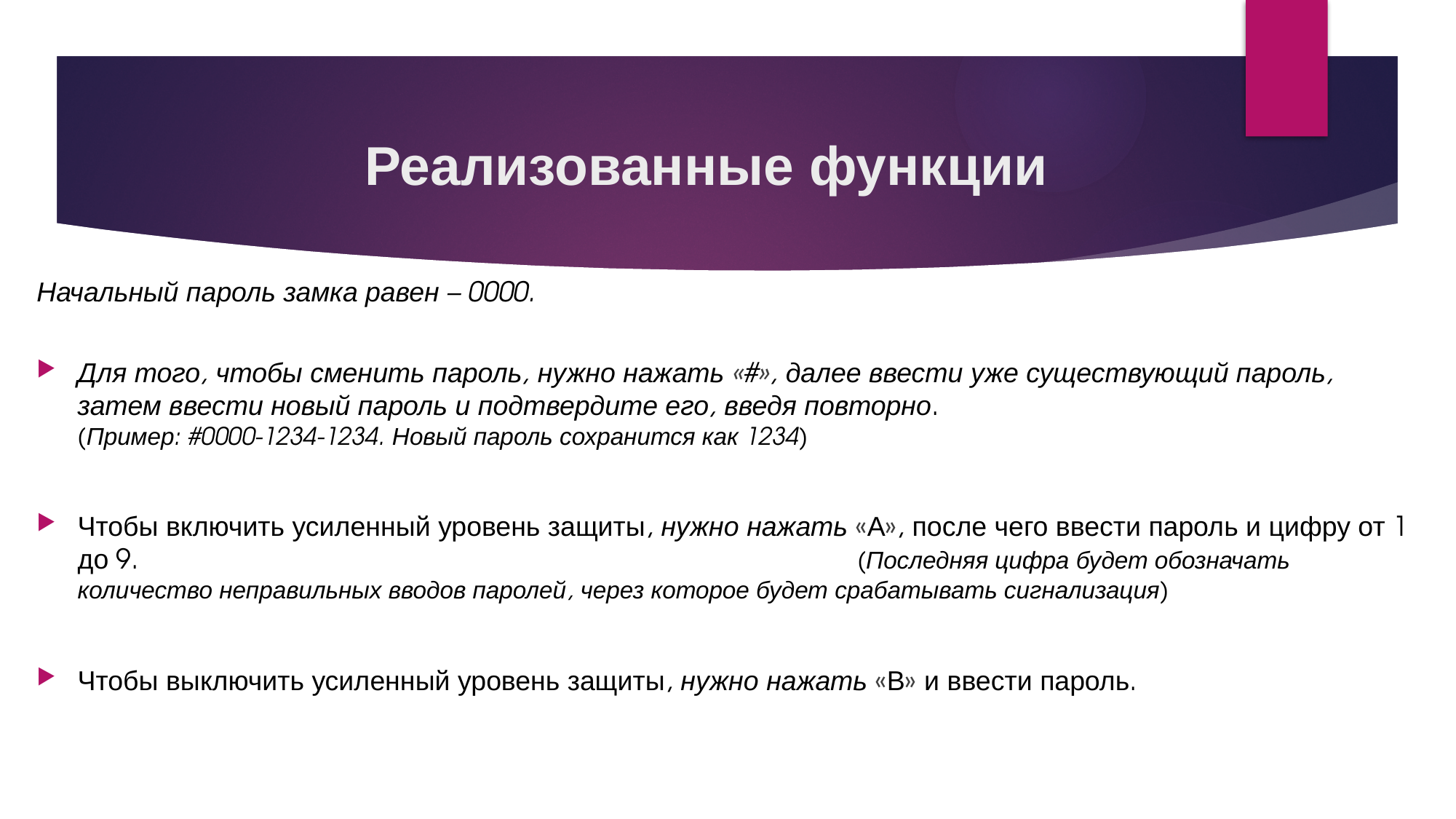

# Реализованные функции
Начальный пароль замка равен – 0000.
Для того, чтобы сменить пароль, нужно нажать «#», далее ввести уже существующий пароль, затем ввести новый пароль и подтвердите его, введя повторно.
(Пример: #0000-1234-1234. Новый пароль сохранится как 1234)

Чтобы включить усиленный уровень защиты, нужно нажать «А», после чего ввести пароль и цифру от 1 до 9.                                                                                              (Последняя цифра будет обозначать количество неправильных вводов паролей, через которое будет срабатывать сигнализация)

Чтобы выключить усиленный уровень защиты, нужно нажать «В» и ввести пароль.